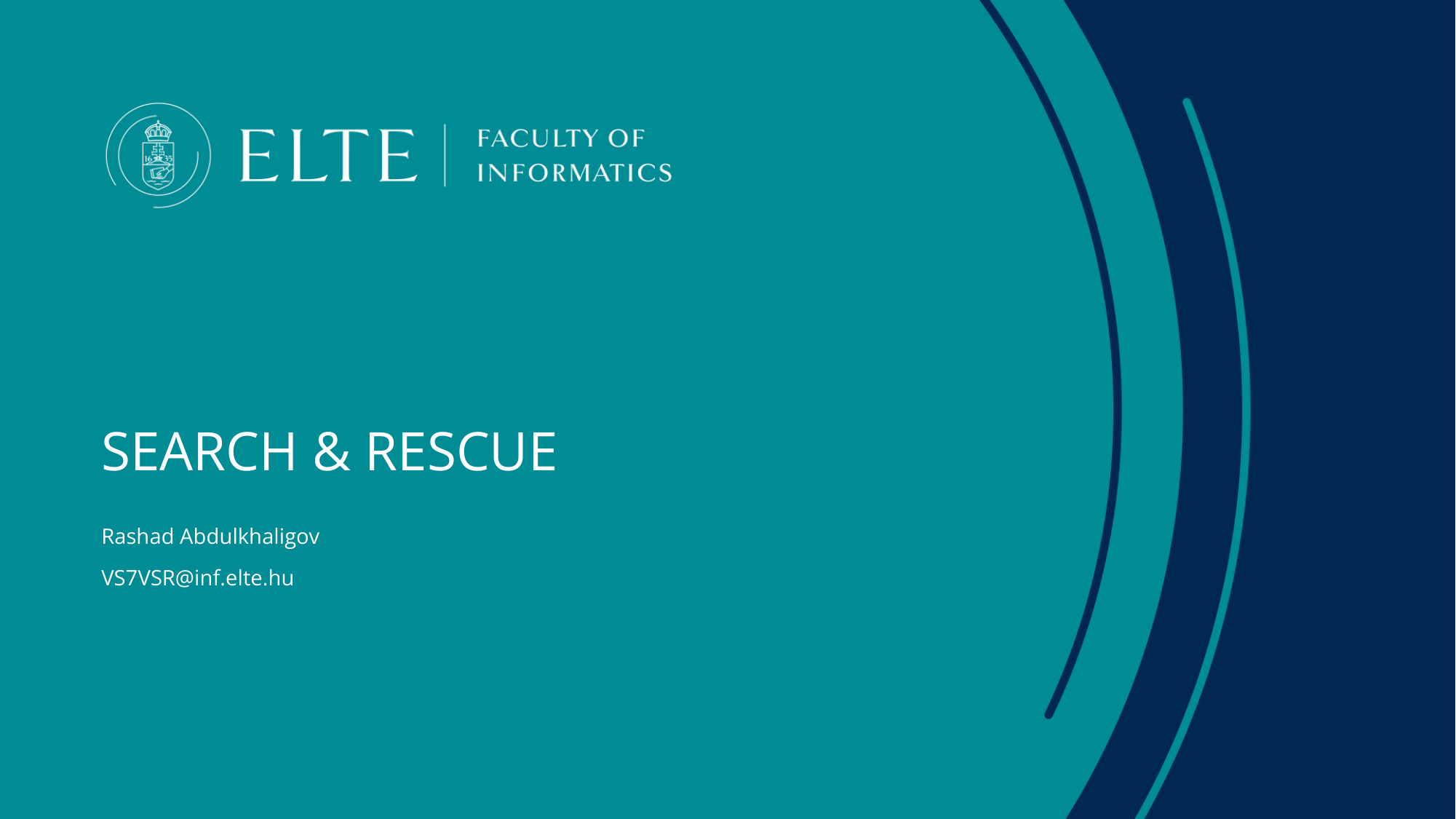

# Search & Rescue
Rashad Abdulkhaligov
VS7VSR@inf.elte.hu